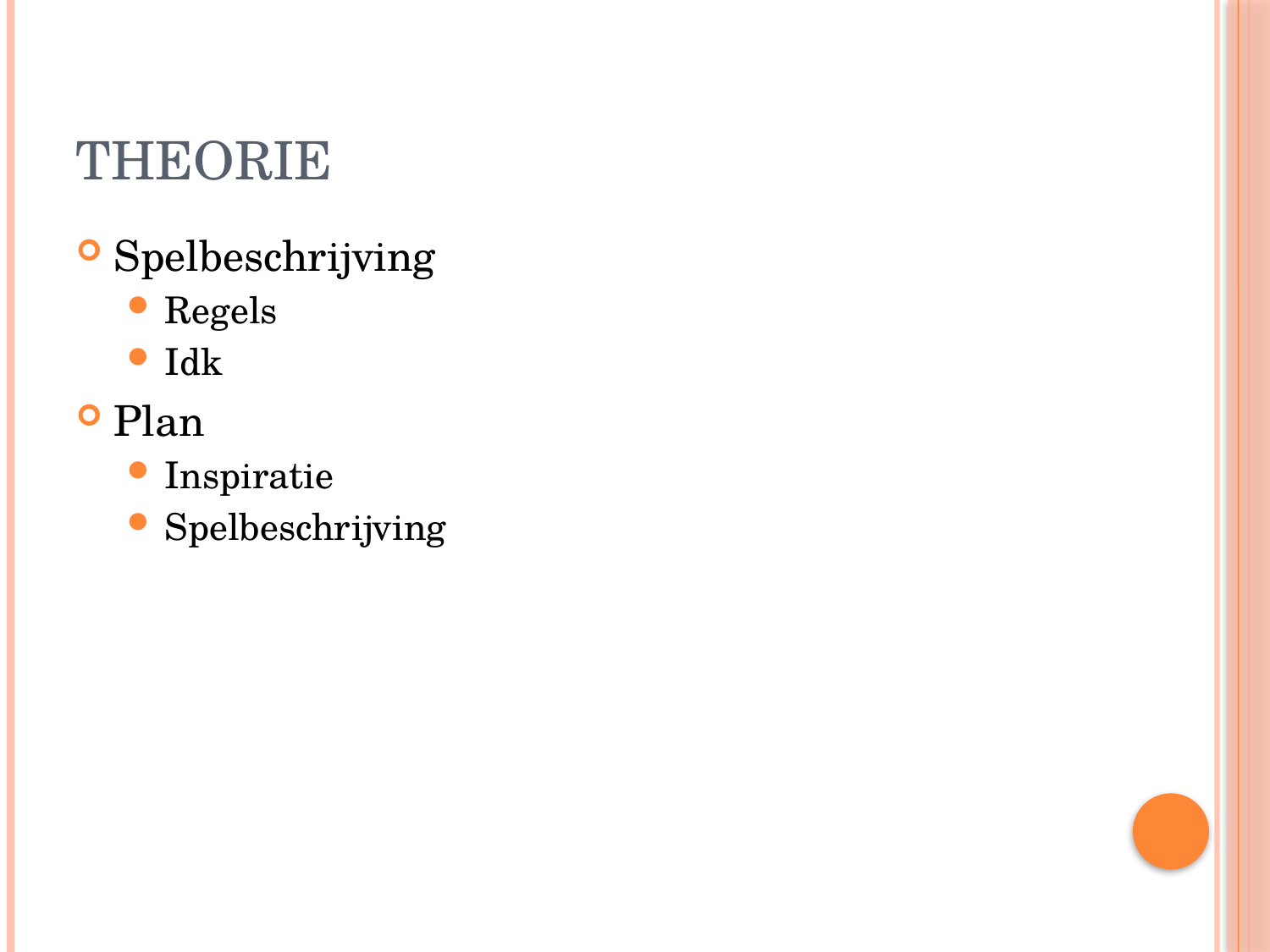

# Theorie
Spelbeschrijving
Regels
Idk
Plan
Inspiratie
Spelbeschrijving